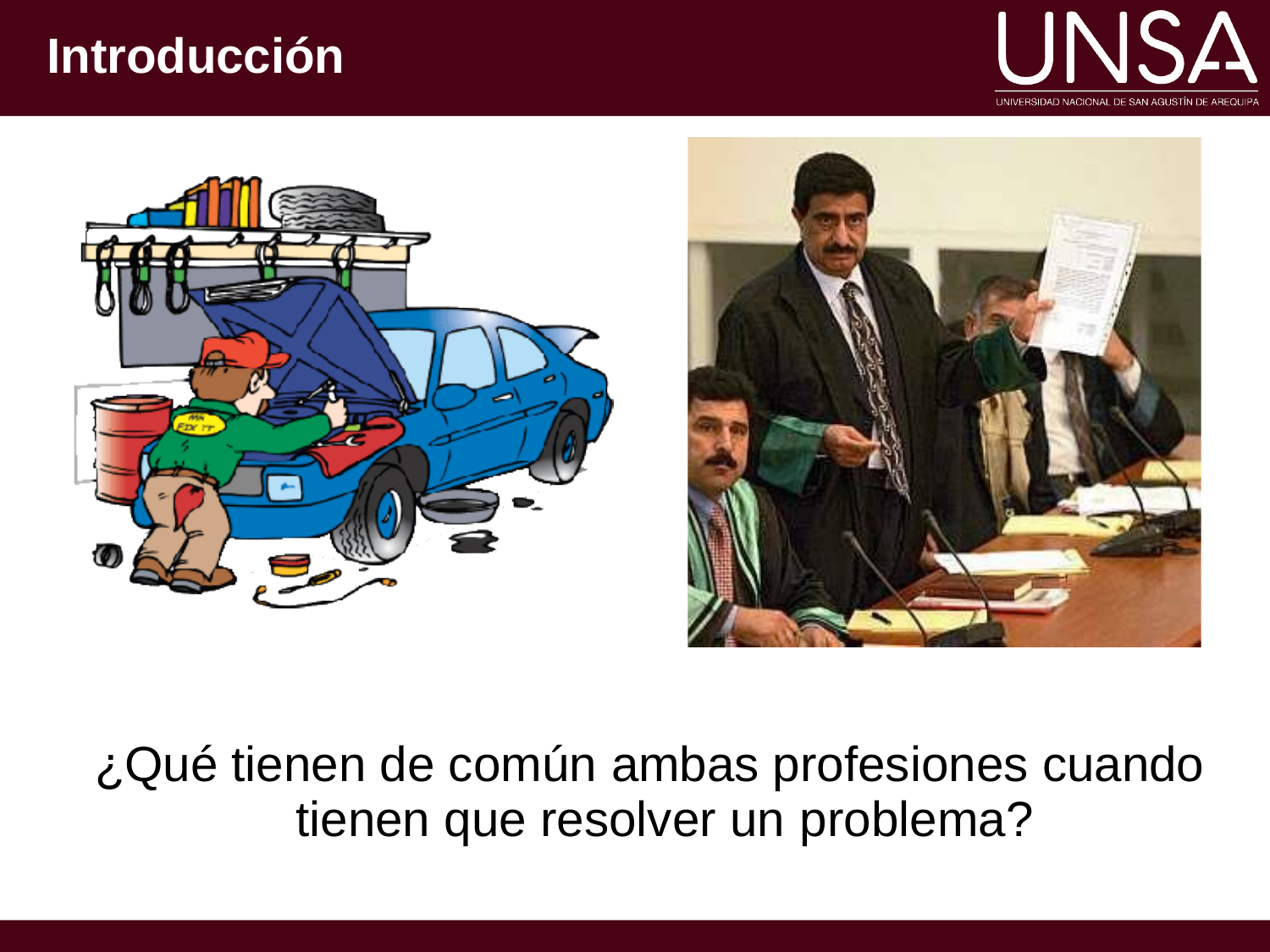

# Introducción

¿Qué tienen de común ambas profesiones cuando  tienen que resolver un problema?